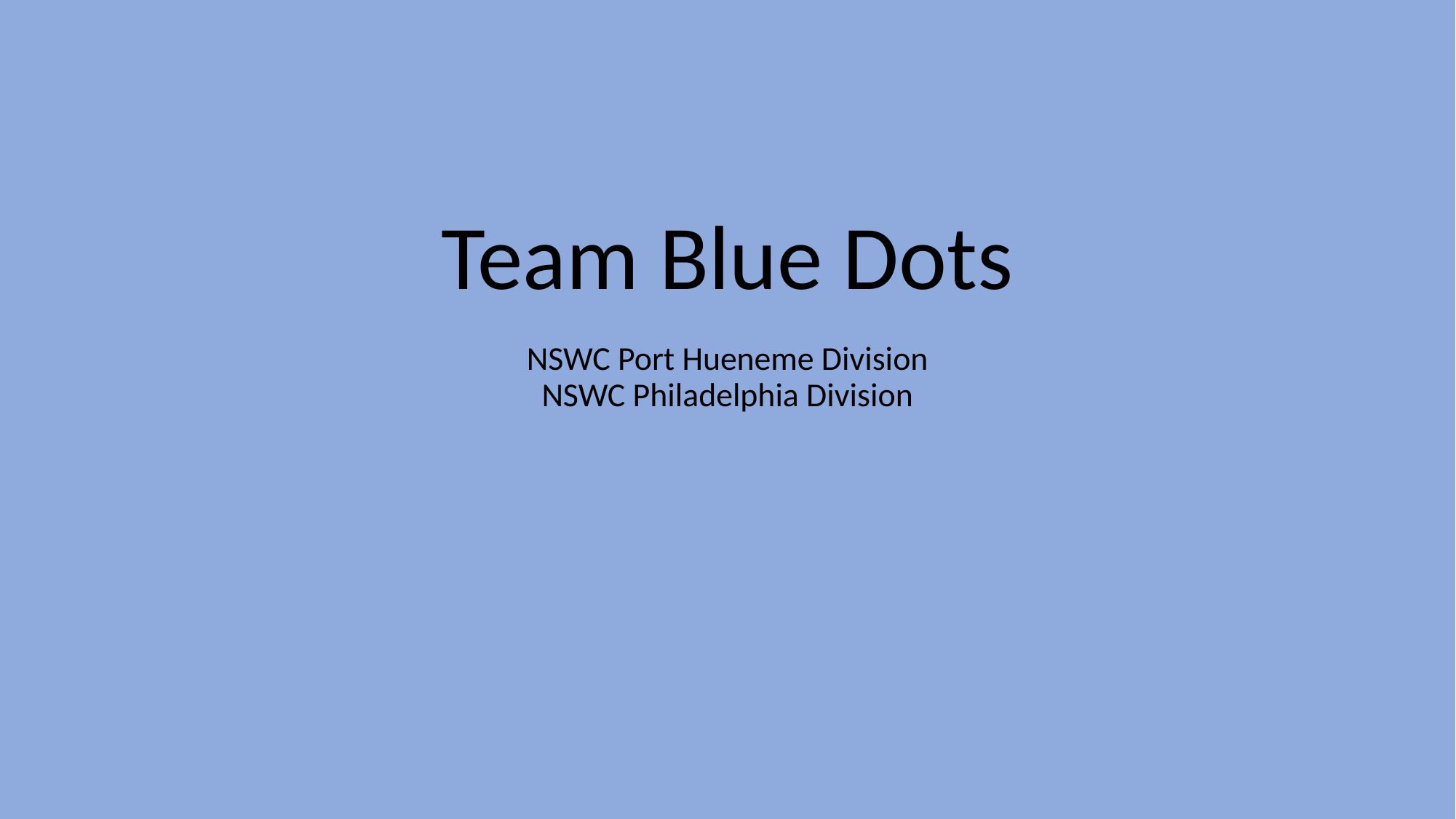

# Team Blue Dots NSWC Port Hueneme Division NSWC Philadelphia Division